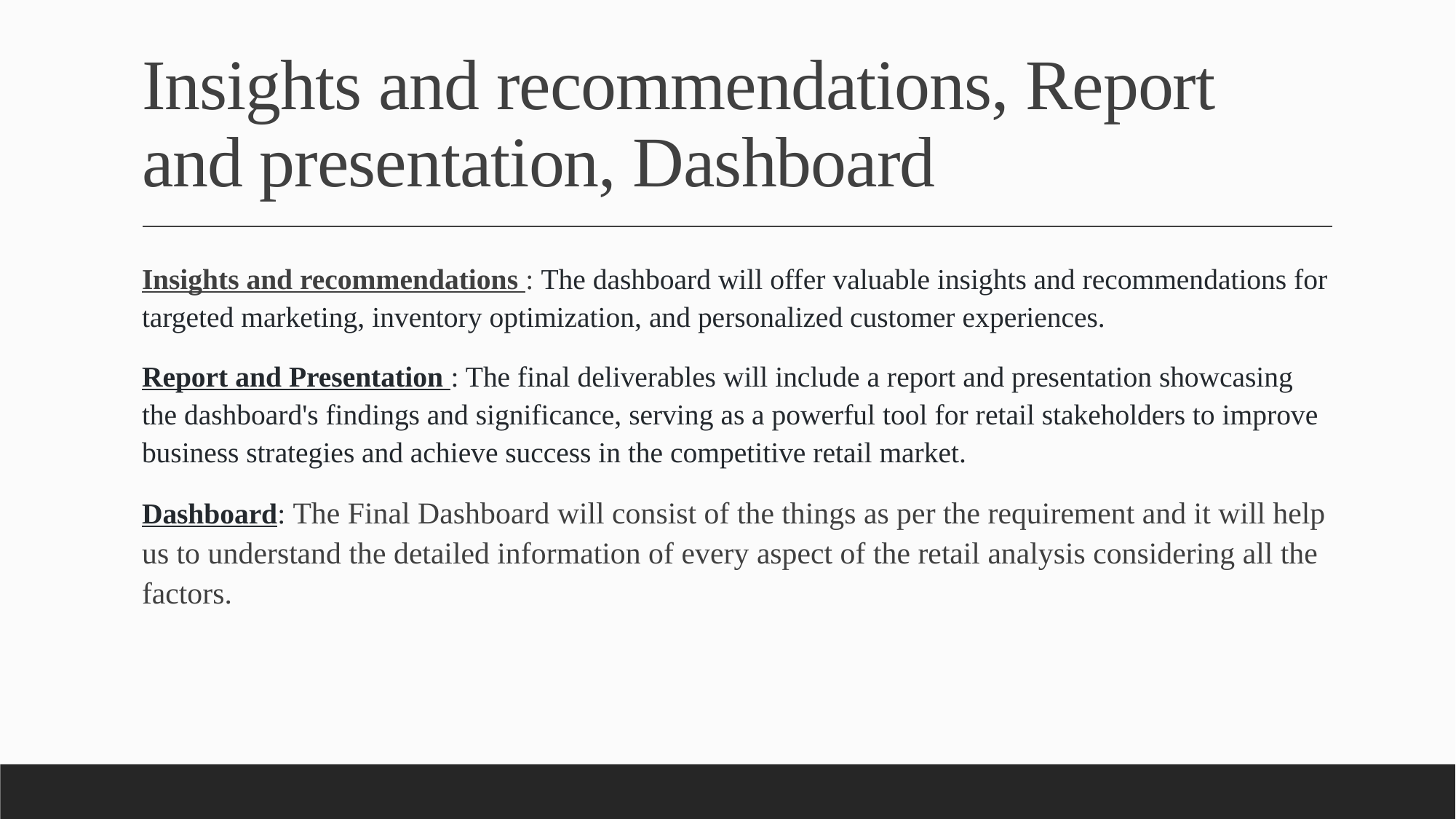

# Insights and recommendations, Report and presentation, Dashboard
Insights and recommendations : The dashboard will offer valuable insights and recommendations for targeted marketing, inventory optimization, and personalized customer experiences.
Report and Presentation : The final deliverables will include a report and presentation showcasing the dashboard's findings and significance, serving as a powerful tool for retail stakeholders to improve business strategies and achieve success in the competitive retail market.
Dashboard: The Final Dashboard will consist of the things as per the requirement and it will help us to understand the detailed information of every aspect of the retail analysis considering all the factors.